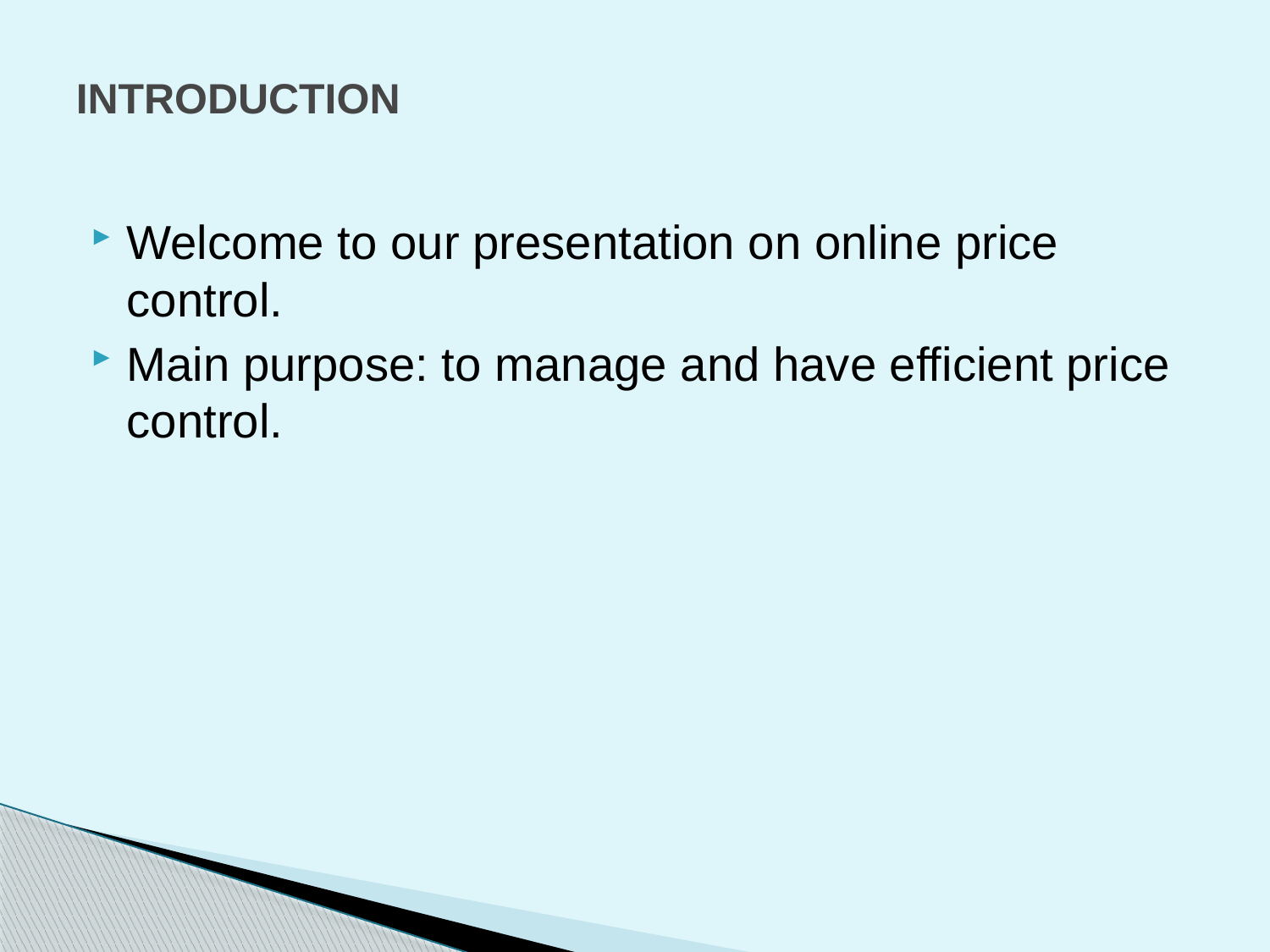

# INTRODUCTION
Welcome to our presentation on online price control.
Main purpose: to manage and have efficient price control.